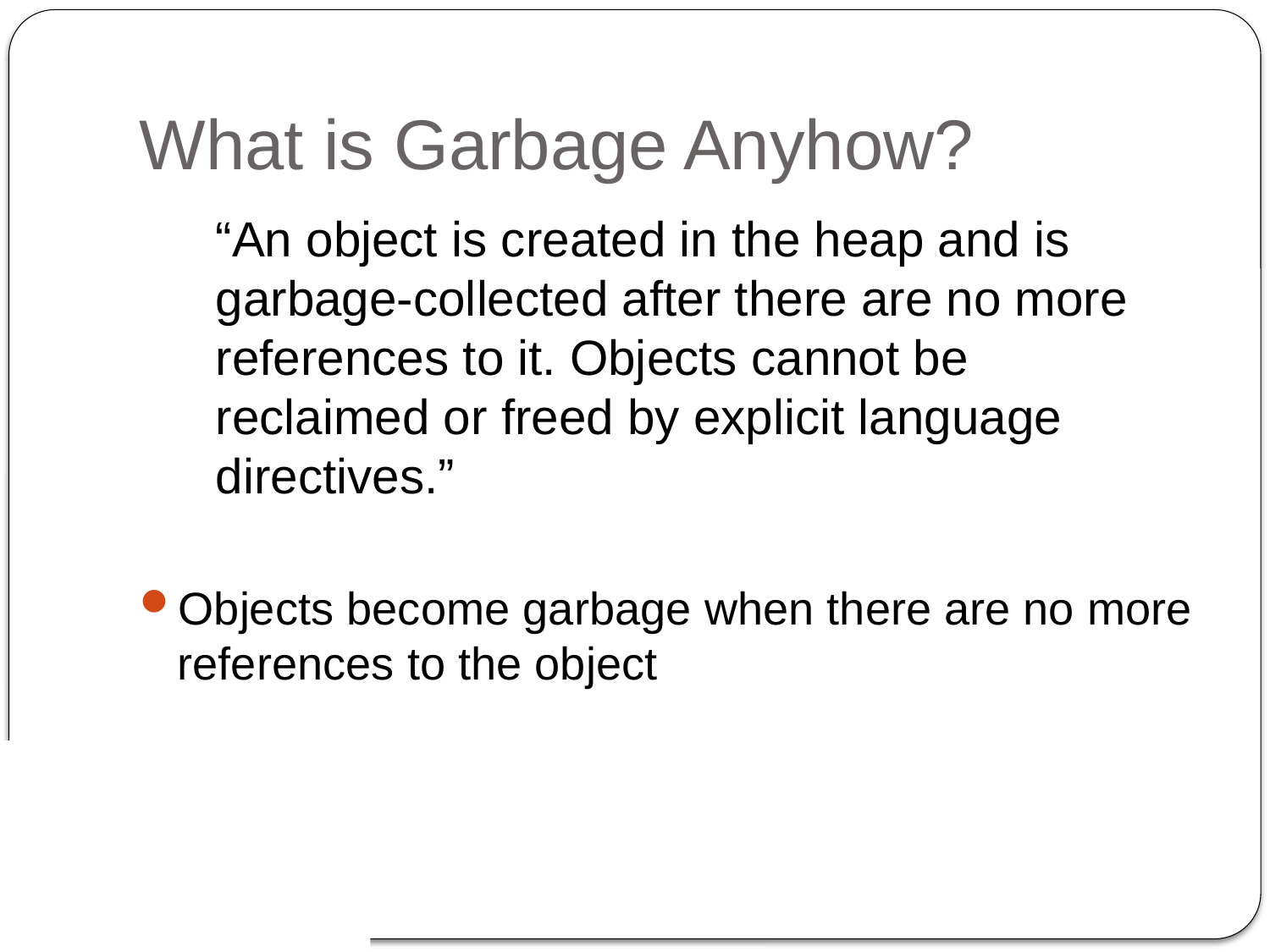

# What is Garbage Anyhow?
	“An object is created in the heap and is garbage-collected after there are no more references to it. Objects cannot be reclaimed or freed by explicit language directives.”

Objects become garbage when there are no more references to the object